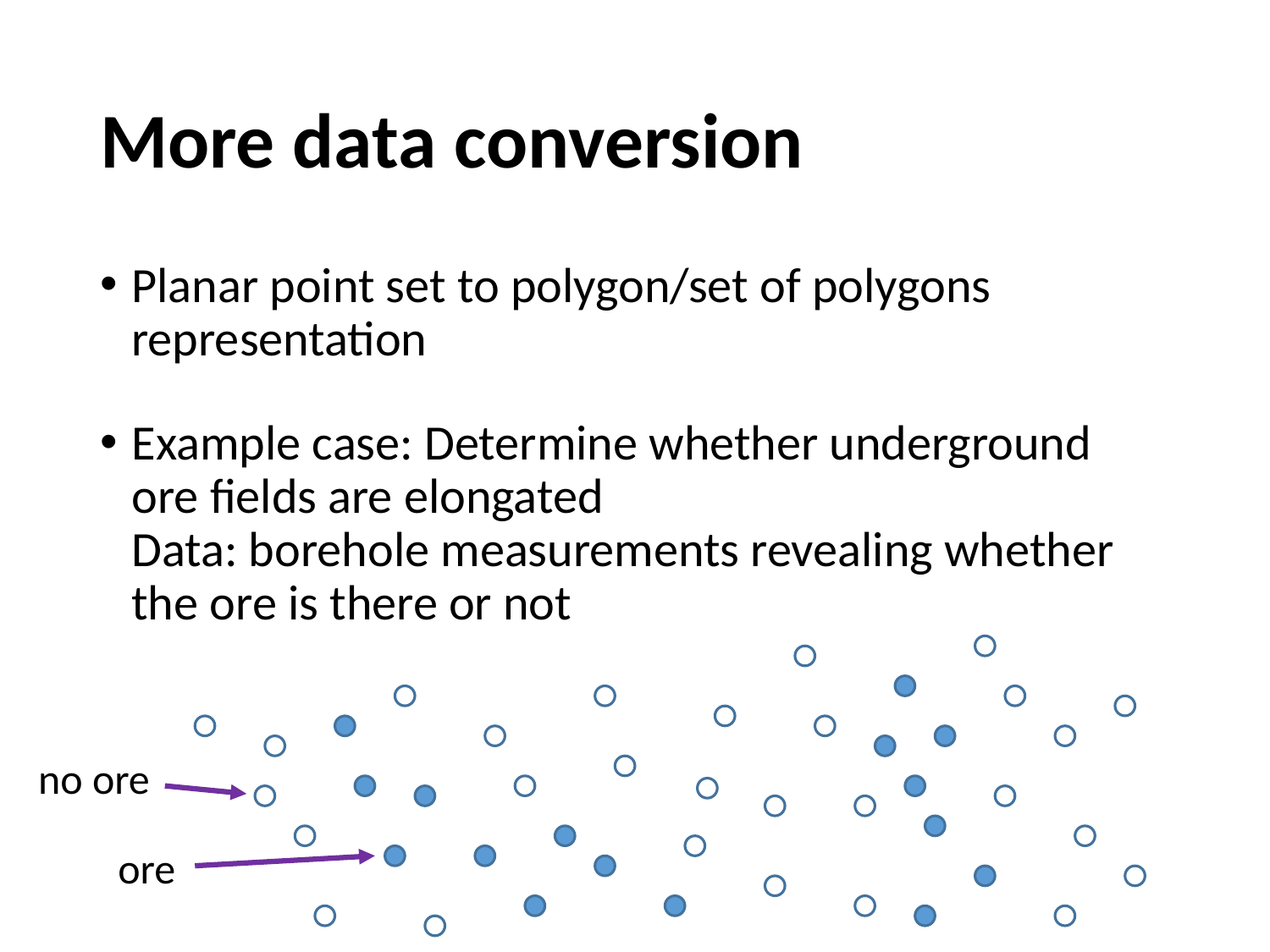

# More data conversion
Planar point set to polygon/set of polygons representation
Example case: Determine whether underground ore fields are elongated
Data: borehole measurements revealing whether the ore is there or not

no ore

ore